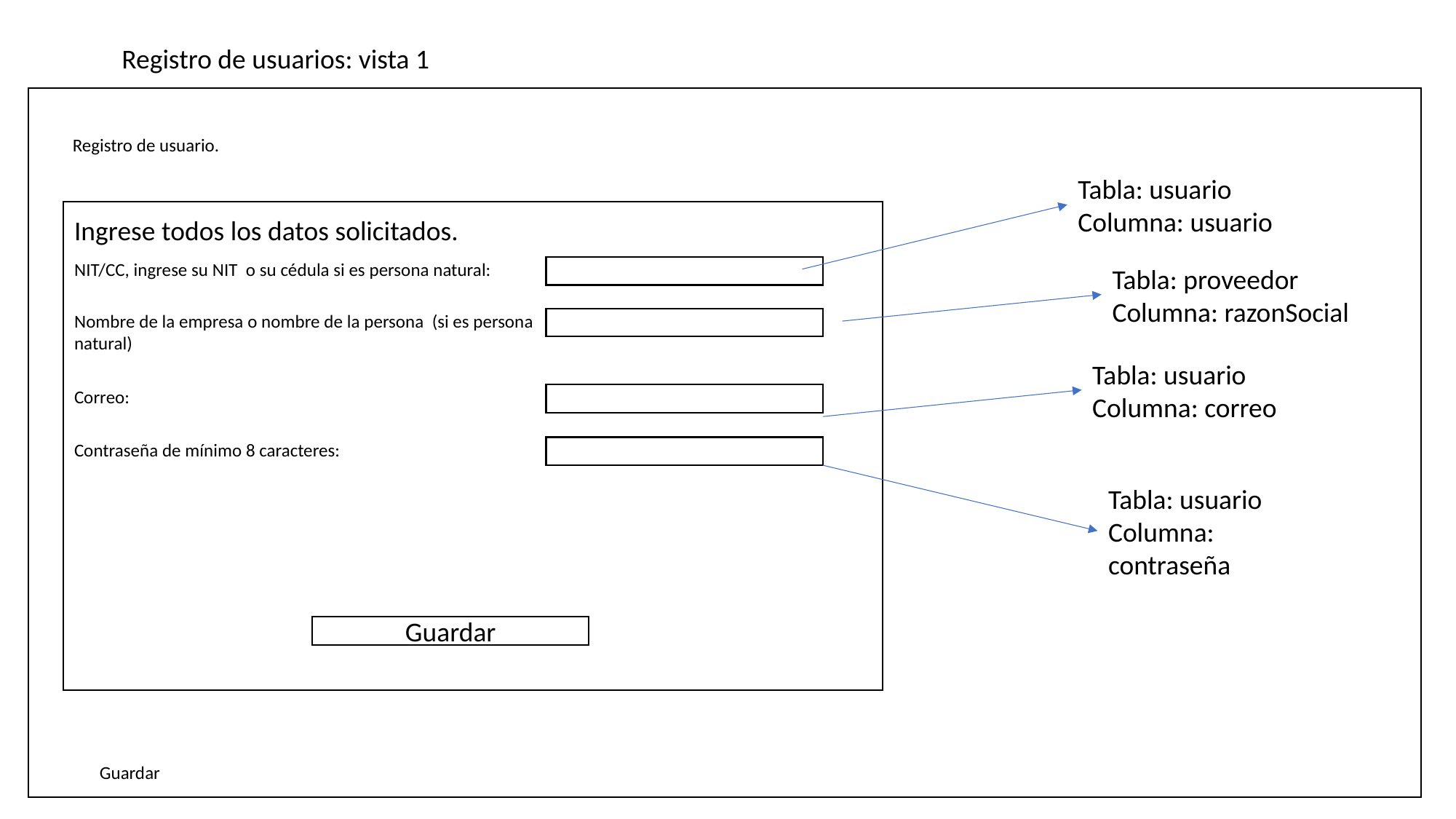

Registro de usuarios: vista 1

Registro de usuario.

Tabla: usuario
Columna: usuario

Ingrese todos los datos solicitados.
NIT/CC, ingrese su NIT  o su cédula si es persona natural:
Tabla: proveedor
Columna: razonSocial

Nombre de la empresa o nombre de la persona  (si es persona natural)

Tabla: usuario
Columna: correo
Correo:

Contraseña de mínimo 8 caracteres:

Tabla: usuario
Columna: contraseña
Guardar
Guardar